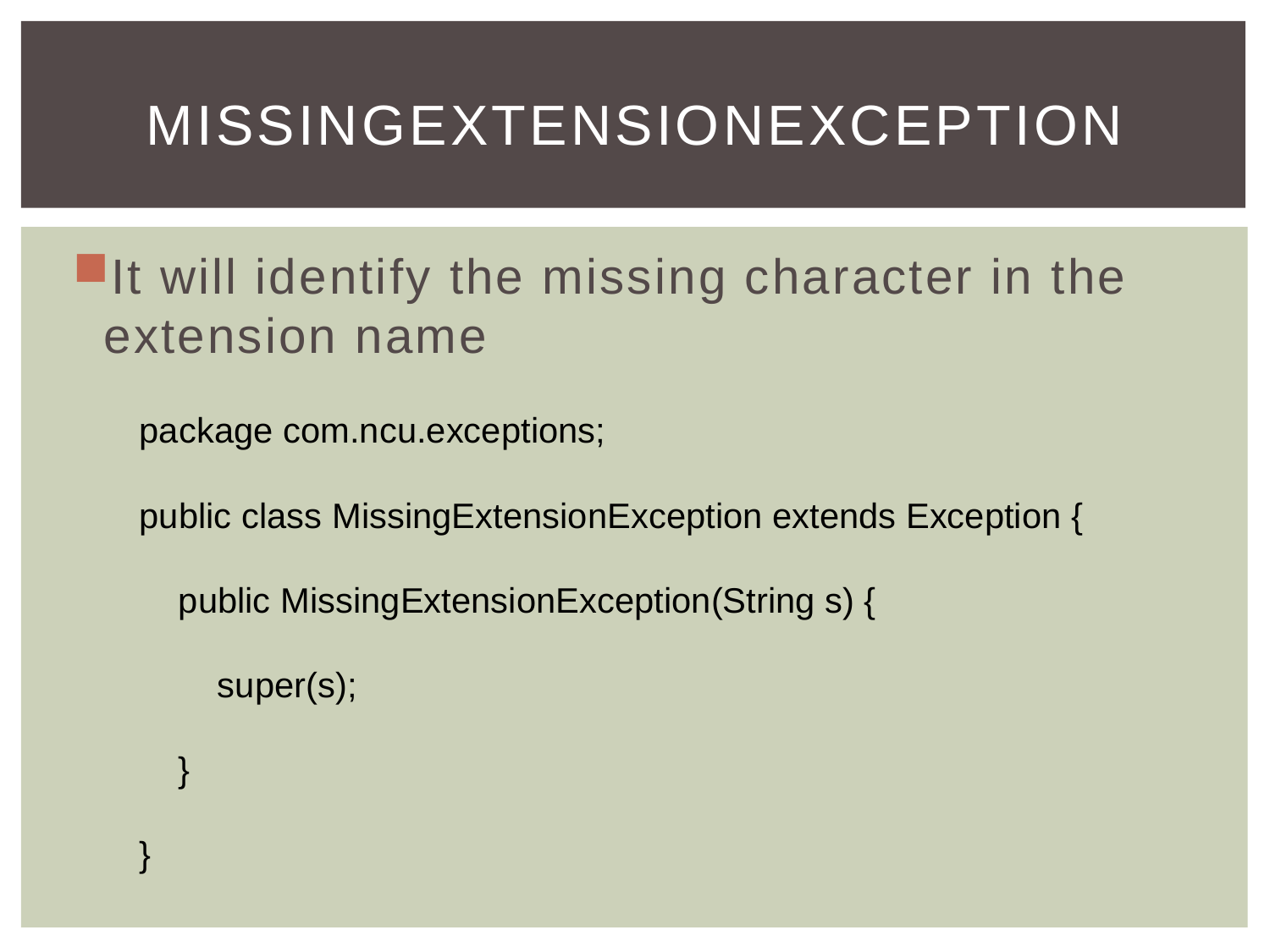

# MissingExtensionException
It will identify the missing character in the extension name
package com.ncu.exceptions;

public class MissingExtensionException extends Exception {

    public MissingExtensionException(String s) {

        super(s);

    }

}